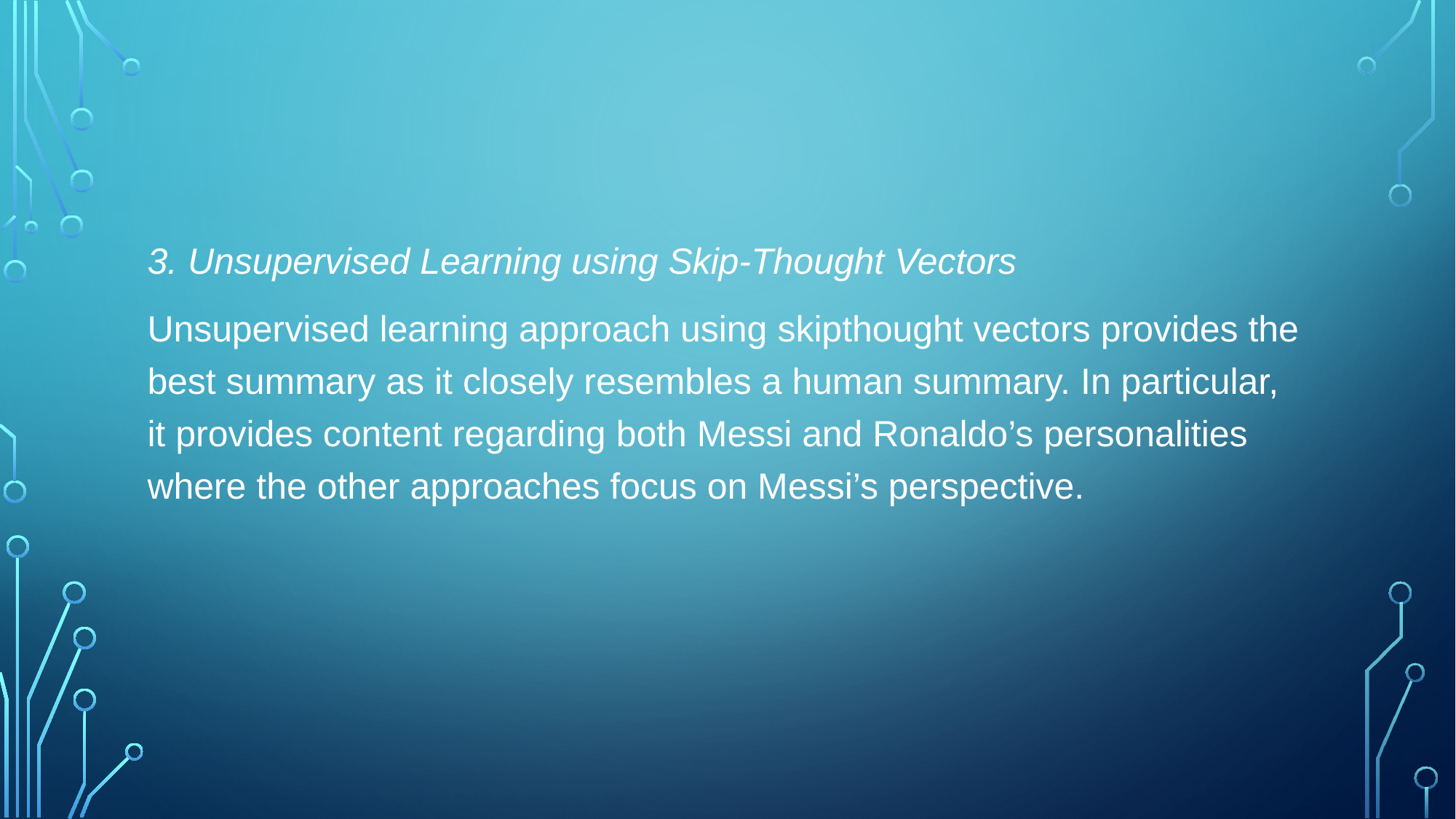

#
3. Unsupervised Learning using Skip-Thought Vectors
Unsupervised learning approach using skipthought vectors provides the best summary as it closely resembles a human summary. In particular, it provides content regarding both Messi and Ronaldo’s personalities where the other approaches focus on Messi’s perspective.